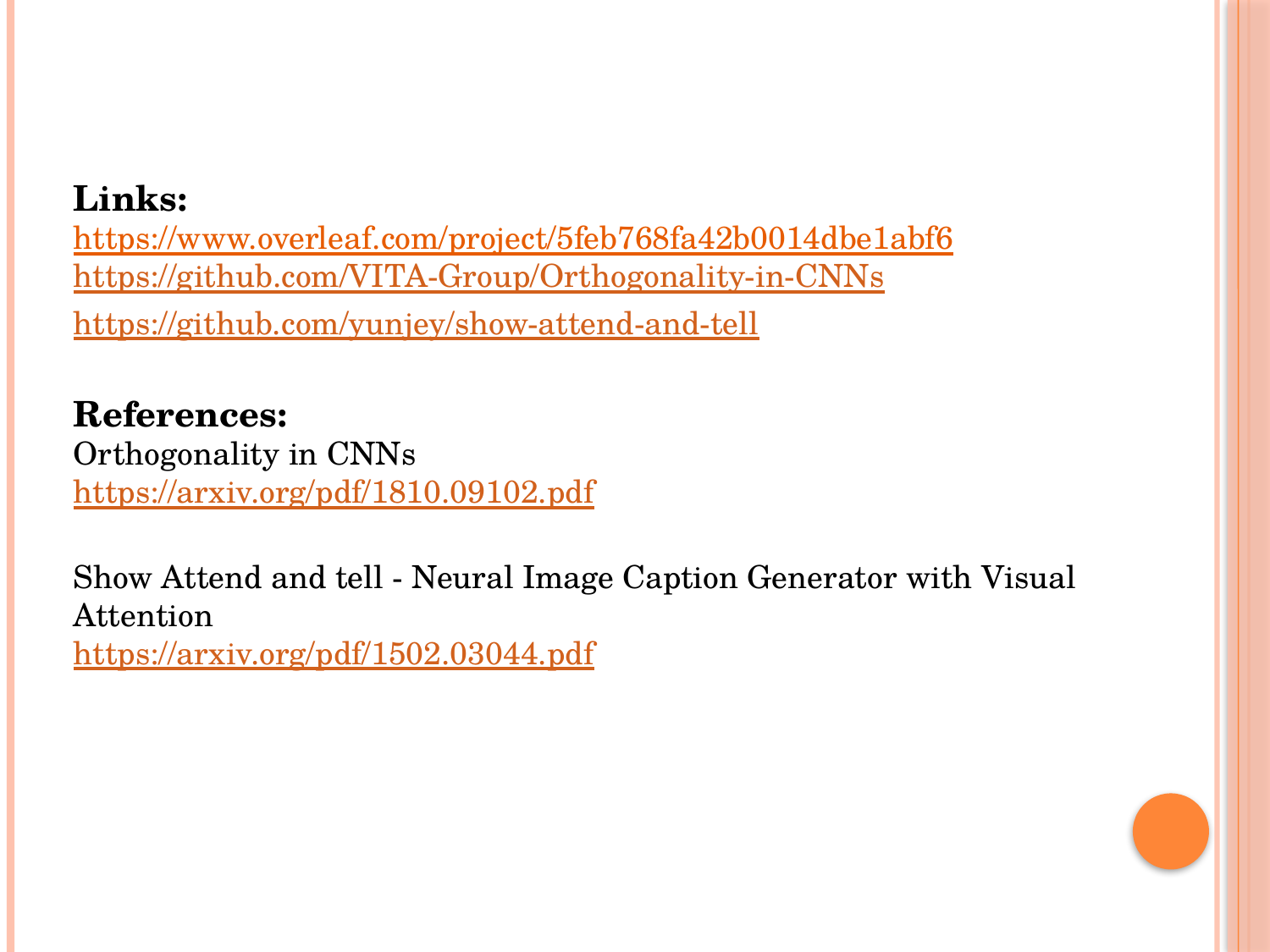

Links:
https://www.overleaf.com/project/5feb768fa42b0014dbe1abf6
https://github.com/VITA-Group/Orthogonality-in-CNNs
https://github.com/yunjey/show-attend-and-tell

References:
Orthogonality in CNNs
https://arxiv.org/pdf/1810.09102.pdf

Show Attend and tell - Neural Image Caption Generator with Visual Attention
https://arxiv.org/pdf/1502.03044.pdf